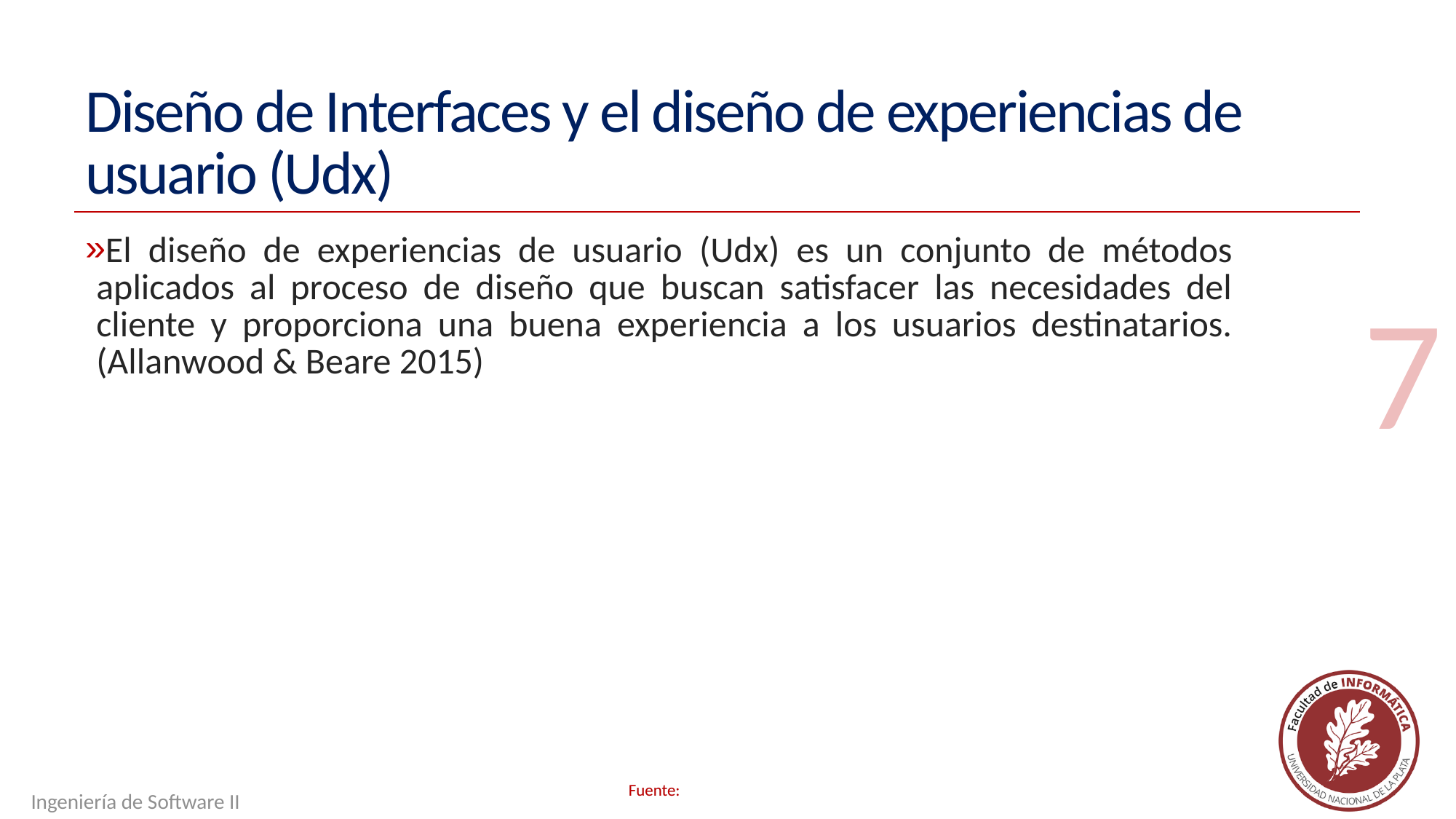

# Diseño de Interfaces y el diseño de experiencias de  usuario (Udx)
El diseño de experiencias de usuario (Udx) es un conjunto de métodos aplicados al proceso de diseño que buscan satisfacer las necesidades del cliente y proporciona una buena experiencia a los usuarios destinatarios. (Allanwood & Beare 2015)
7

Ingeniería de Software II